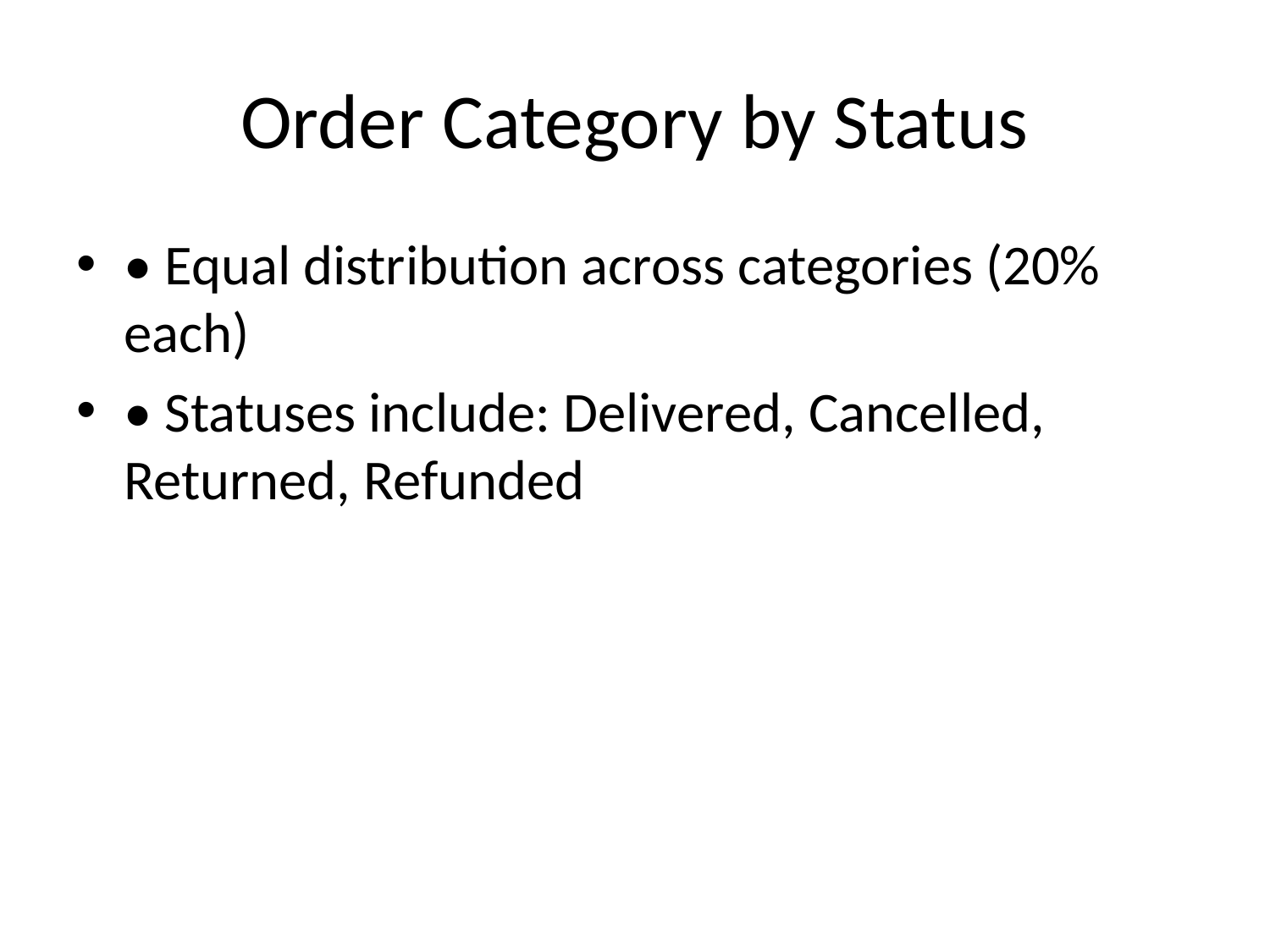

# Order Category by Status
• Equal distribution across categories (20% each)
• Statuses include: Delivered, Cancelled, Returned, Refunded